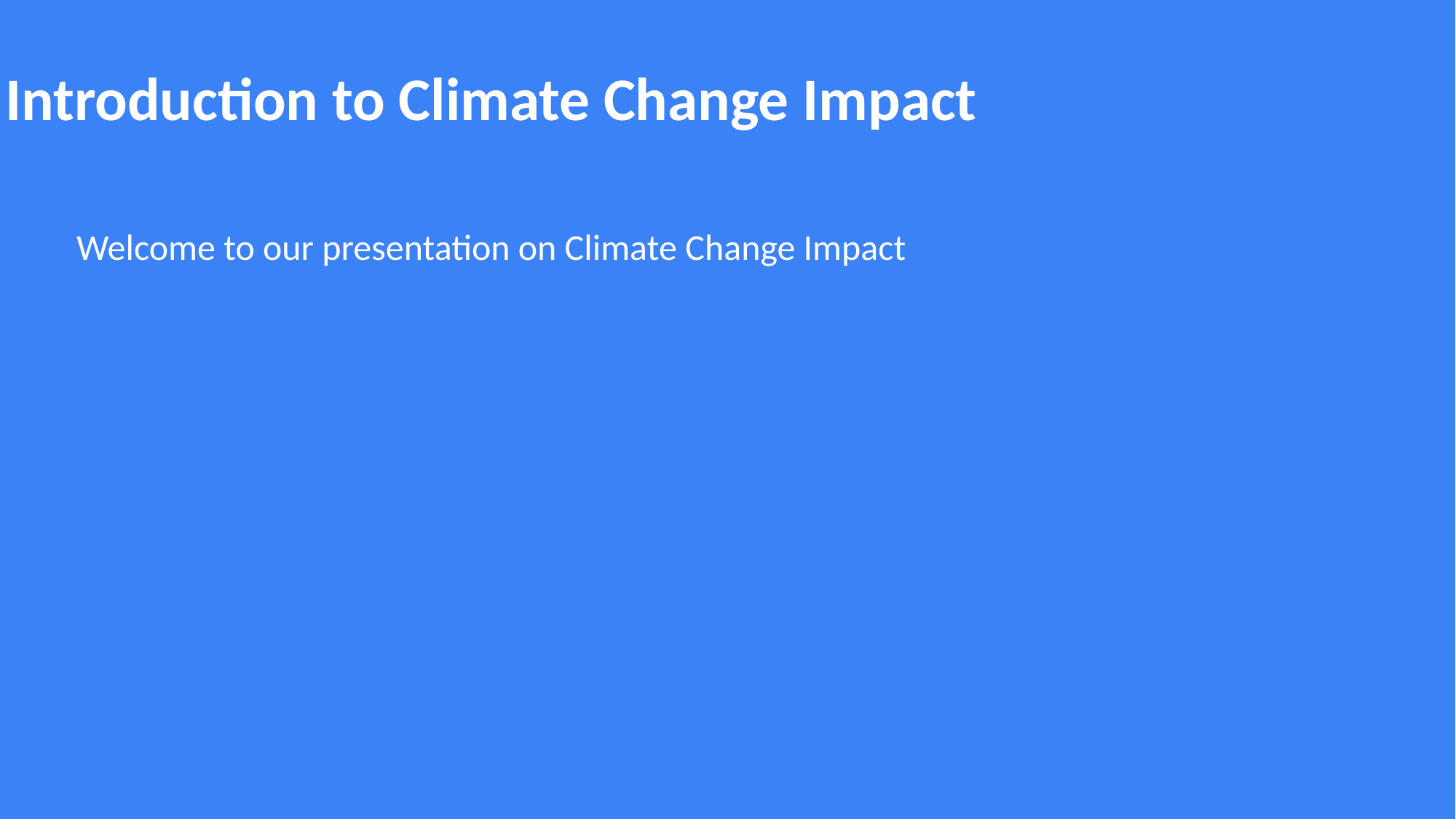

Introduction to Climate Change Impact
Welcome to our presentation on Climate Change Impact